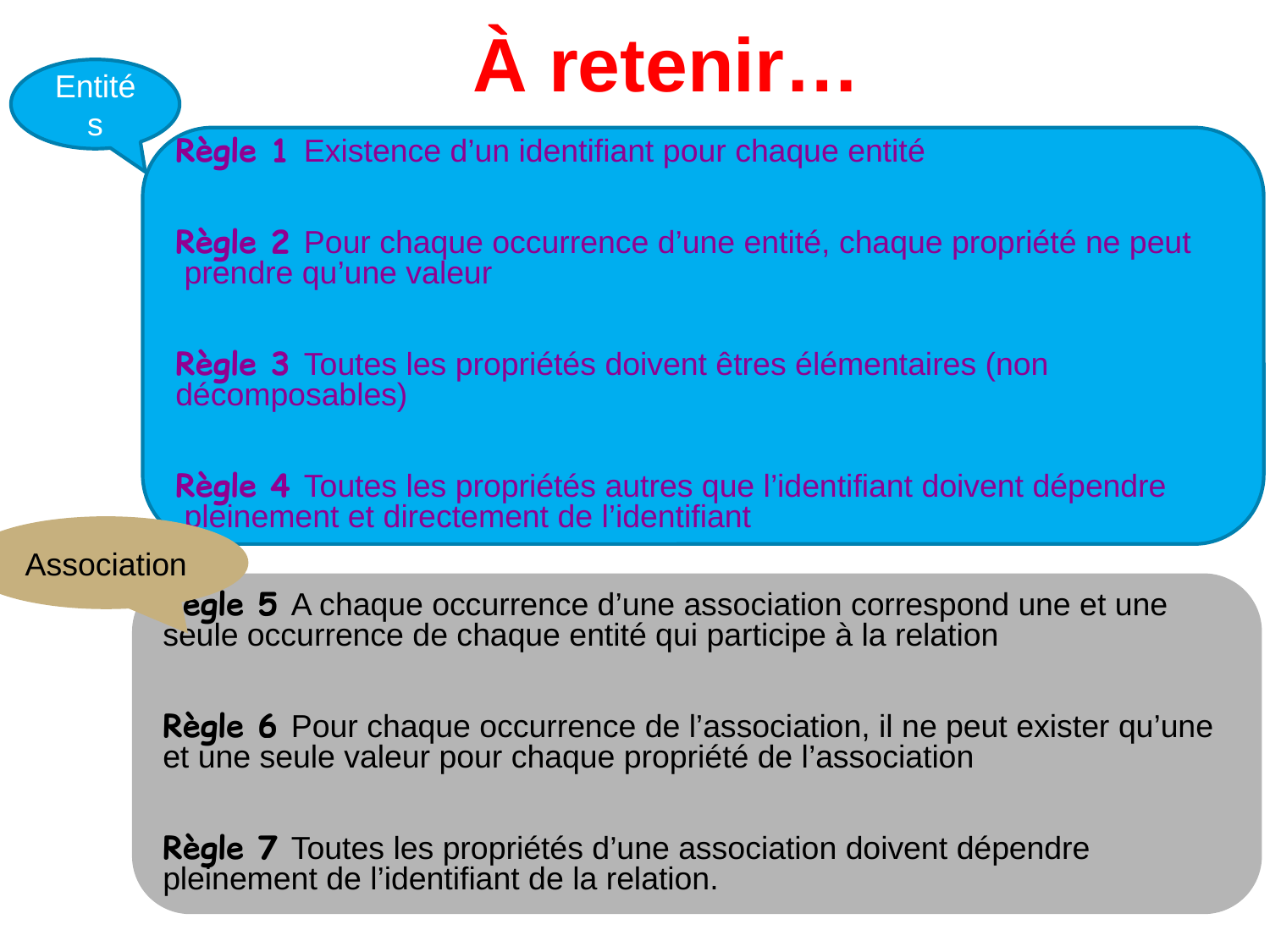

À retenir…
Entités
Règle 1 Existence d’un identifiant pour chaque entité

Règle 2 Pour chaque occurrence d’une entité, chaque propriété ne peut
 prendre qu’une valeur

Règle 3 Toutes les propriétés doivent êtres élémentaires (non décomposables)

Règle 4 Toutes les propriétés autres que l’identifiant doivent dépendre
 pleinement et directement de l’identifiant

Association
Règle 5 A chaque occurrence d’une association correspond une et une 	seule occurrence de chaque entité qui participe à la relation

Règle 6 Pour chaque occurrence de l’association, il ne peut exister qu’une et une seule valeur pour chaque propriété de l’association

Règle 7 Toutes les propriétés d’une association doivent dépendre pleinement de l’identifiant de la relation.